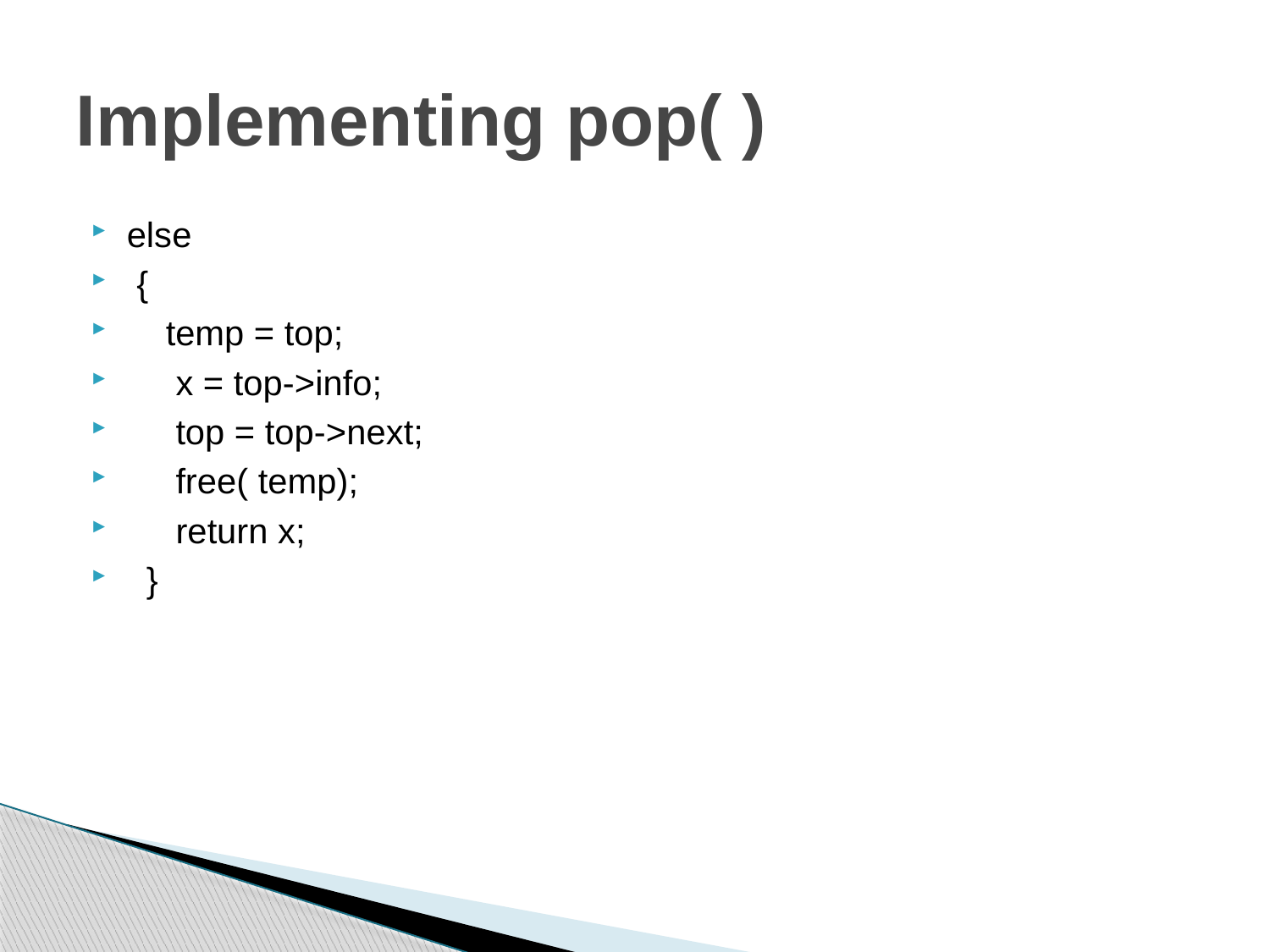

# Implementing pop( )
else
 {
    temp = top;
     x = top->info;
     top = top->next;
     free( temp);
     return x;
  }